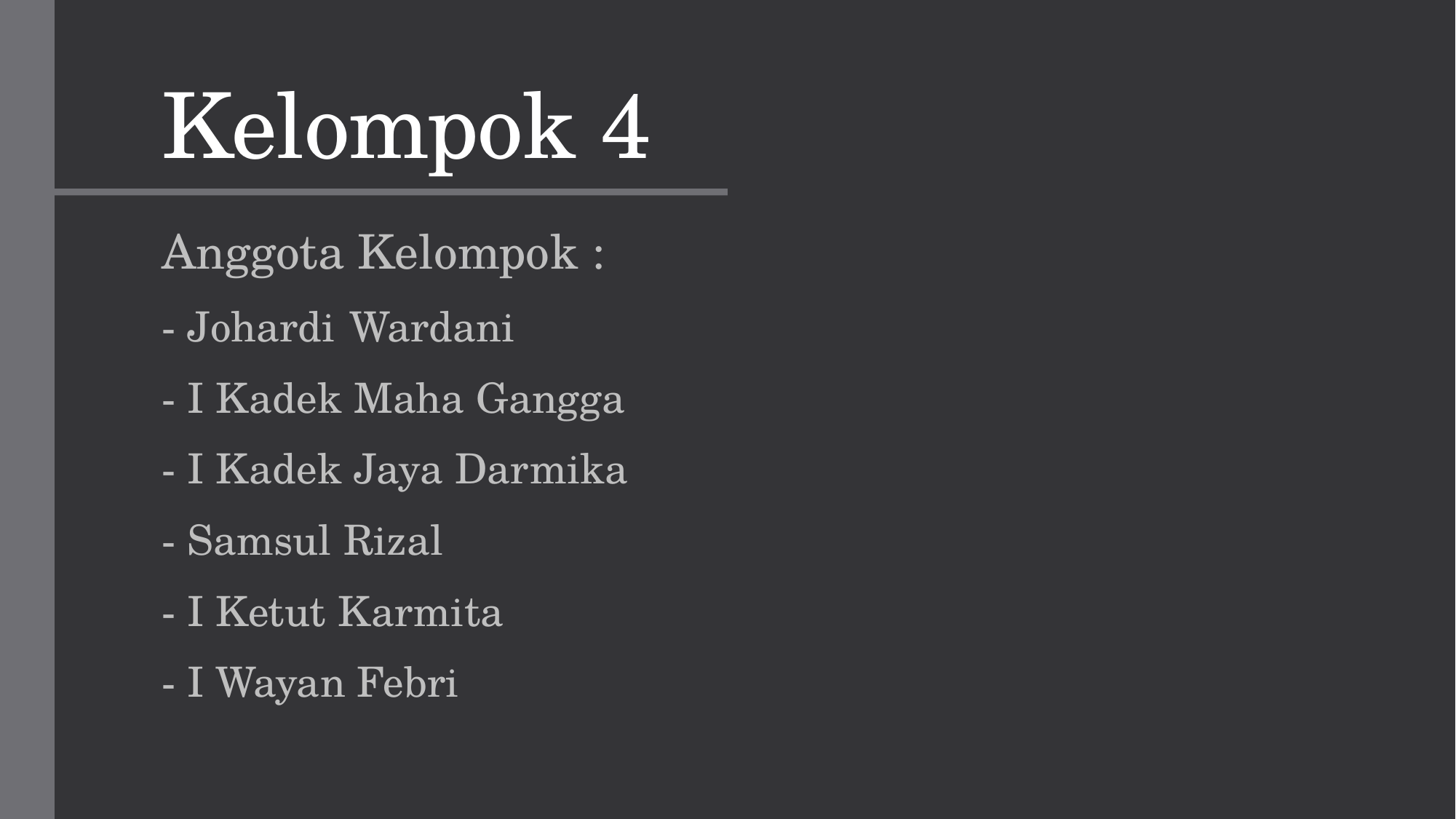

# Kelompok 4

Anggota Kelompok :
- Johardi Wardani
- I Kadek Maha Gangga
- I Kadek Jaya Darmika
- Samsul Rizal
- I Ketut Karmita
- I Wayan Febri